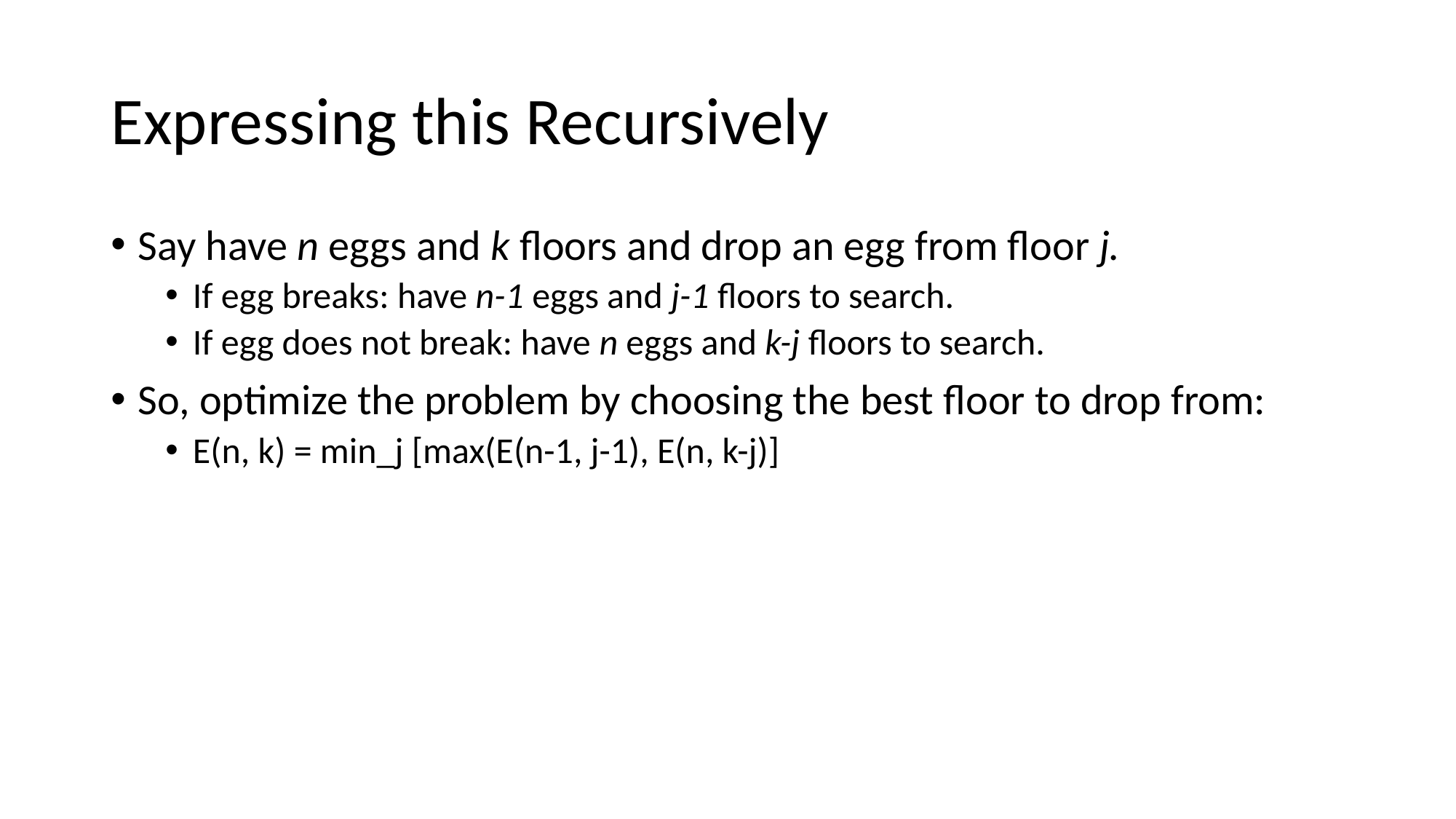

# Expressing this Recursively
Say have n eggs and k floors and drop an egg from floor j.
If egg breaks: have n-1 eggs and j-1 floors to search.
If egg does not break: have n eggs and k-j floors to search.
So, optimize the problem by choosing the best floor to drop from:
E(n, k) = min_j [max(E(n-1, j-1), E(n, k-j)]